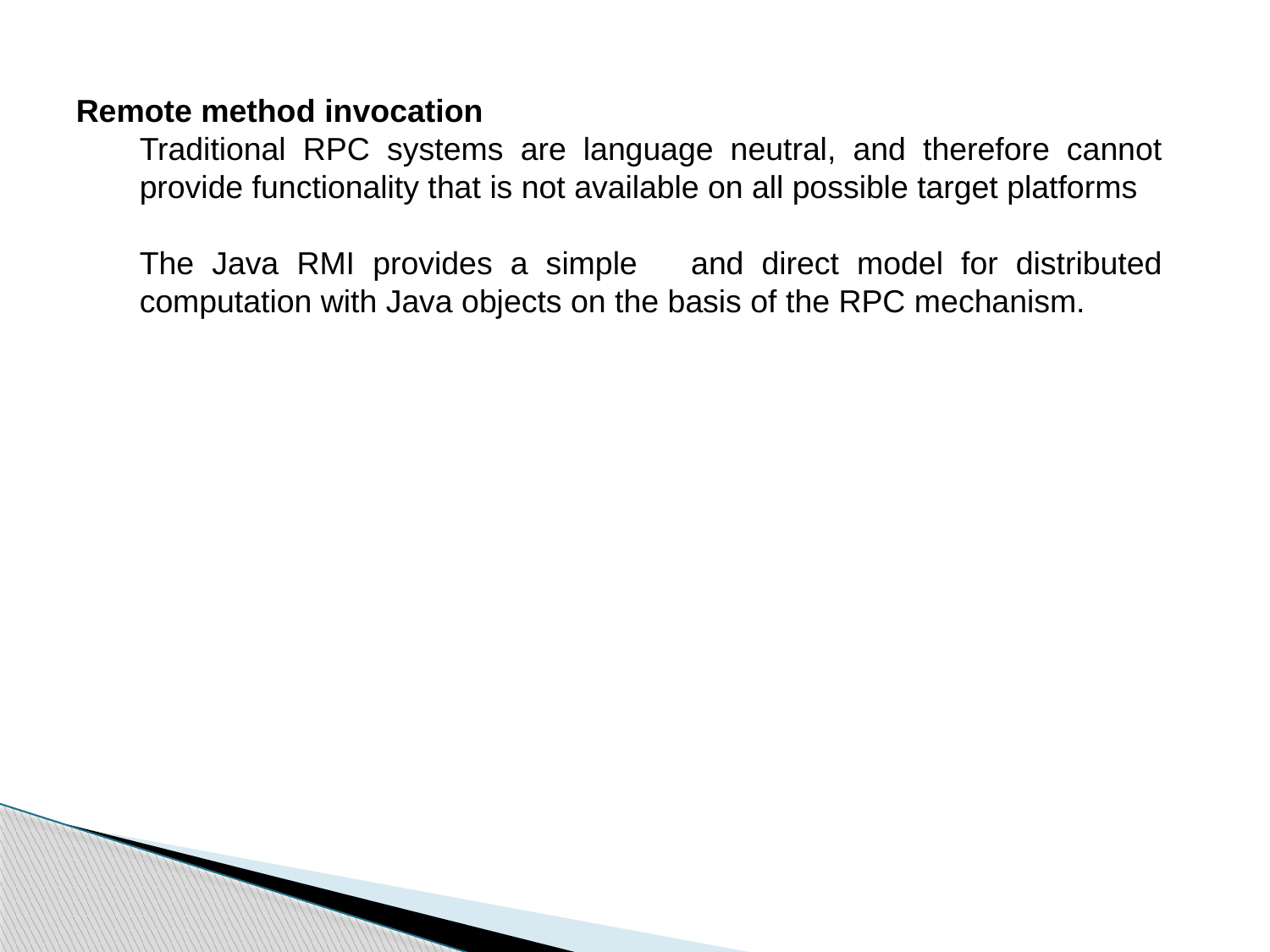

Remote method invocation
Traditional RPC systems are language neutral, and therefore cannot provide functionality that is not available on all possible target platforms

The Java RMI provides a simple   and direct model for distributed computation with Java objects on the basis of the RPC mechanism.